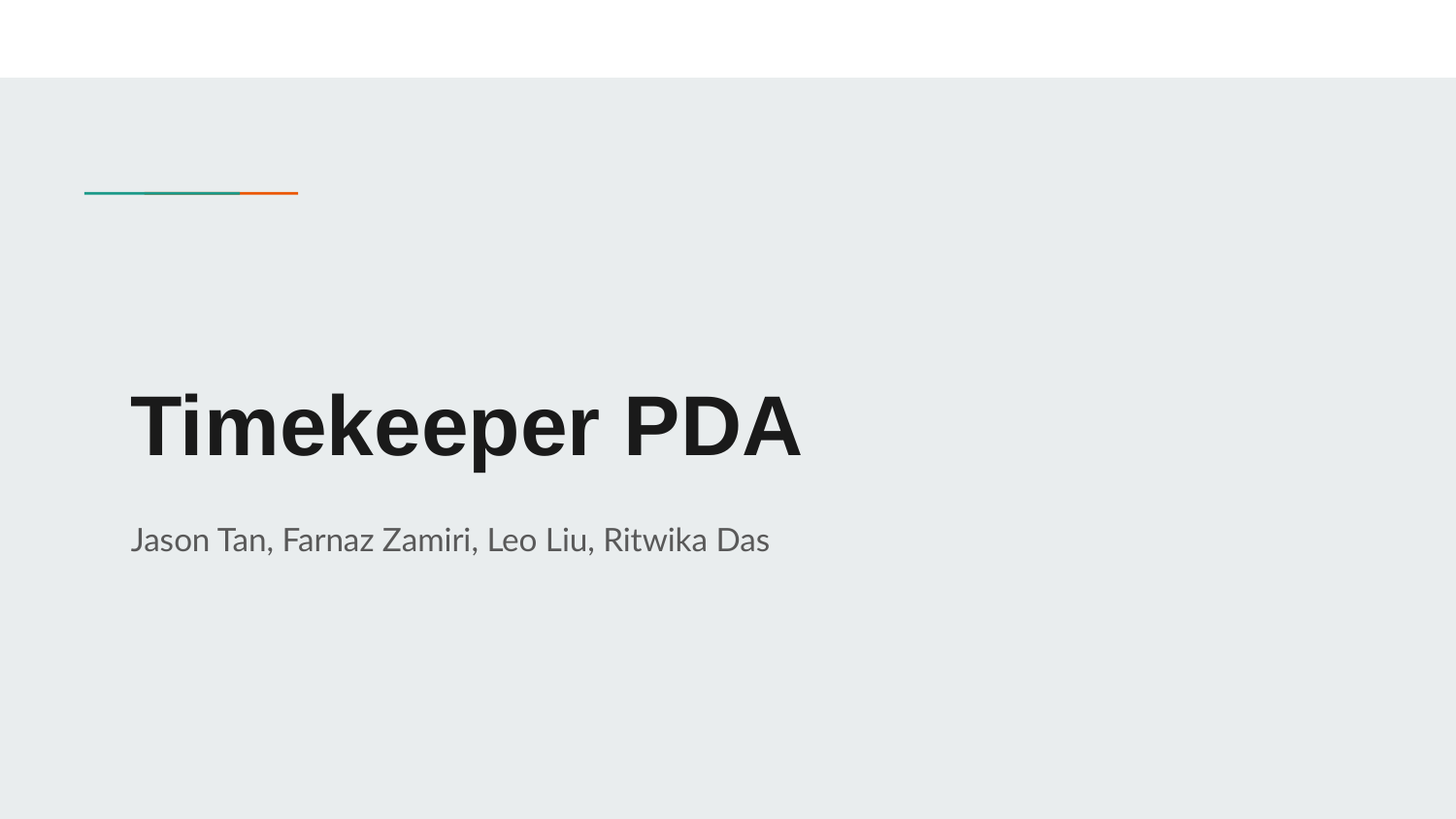

# Timekeeper PDA
Jason Tan, Farnaz Zamiri, Leo Liu, Ritwika Das